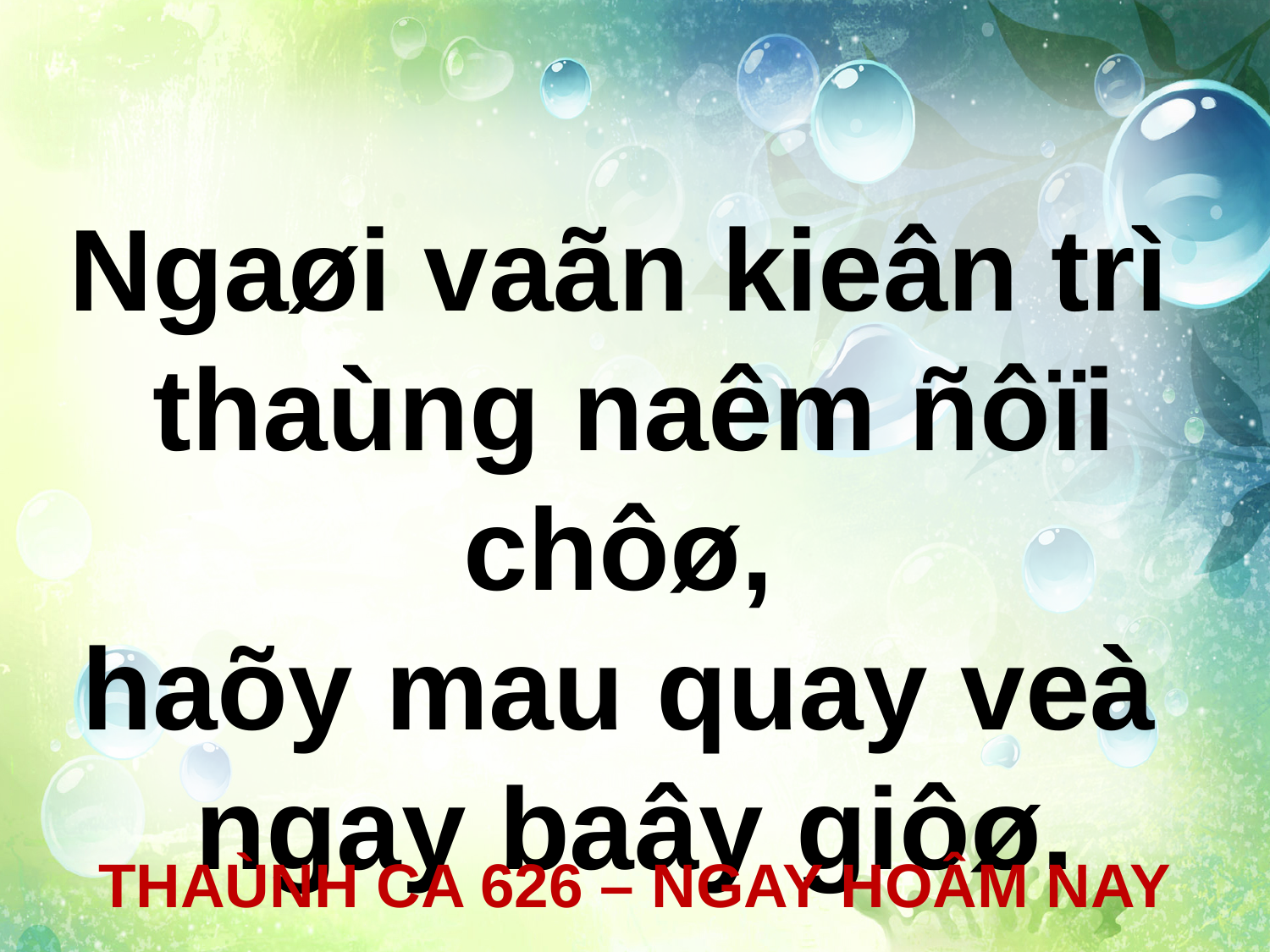

Ngaøi vaãn kieân trì
thaùng naêm ñôïi chôø,
haõy mau quay veà
ngay baây giôø.
THAÙNH CA 626 – NGAY HOÂM NAY